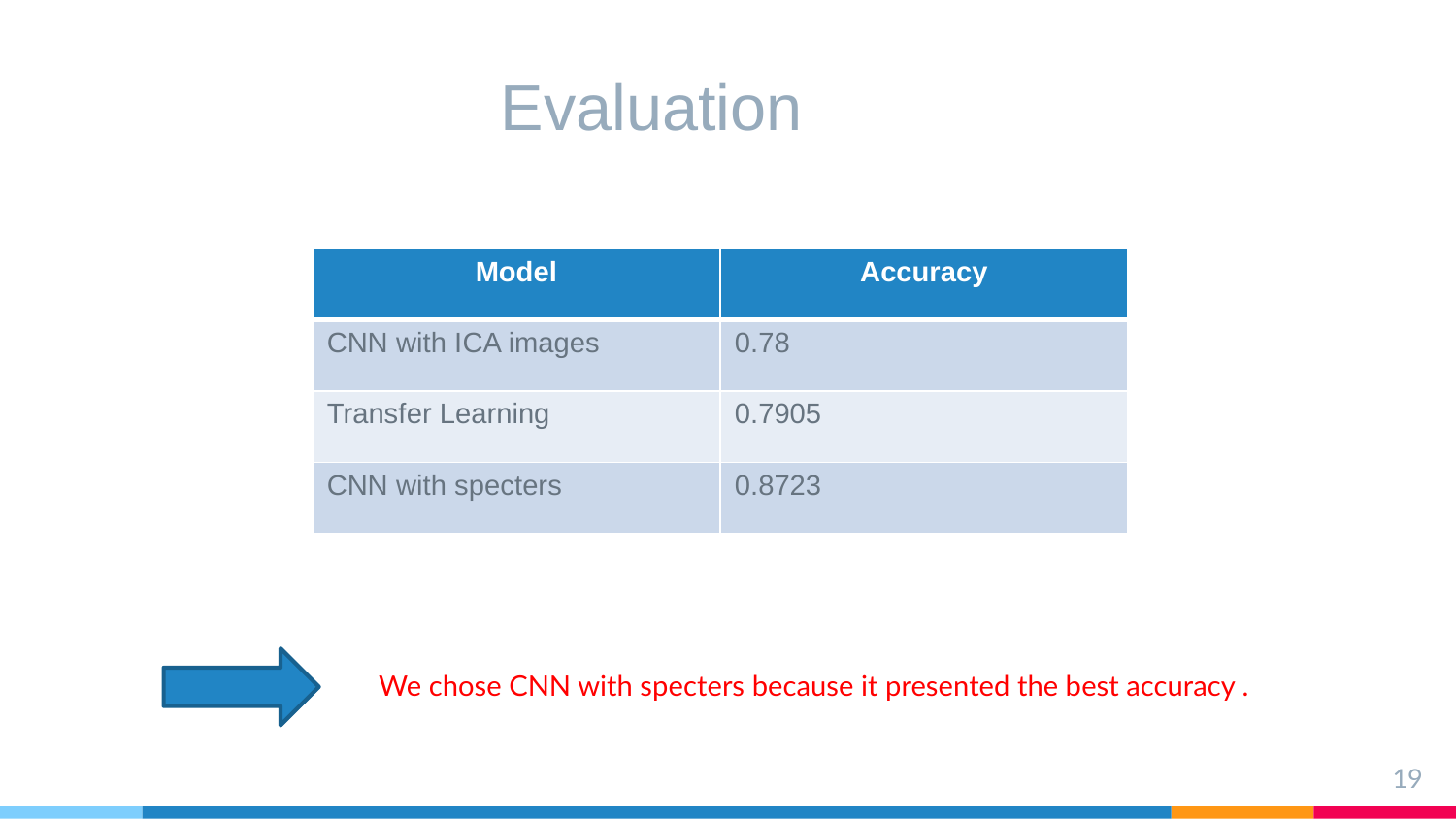

# Evaluation
| Model | Accuracy |
| --- | --- |
| CNN with ICA images | 0.78 |
| Transfer Learning | 0.7905 |
| CNN with specters | 0.8723 |

We chose CNN with specters because it presented the best accuracy .
19